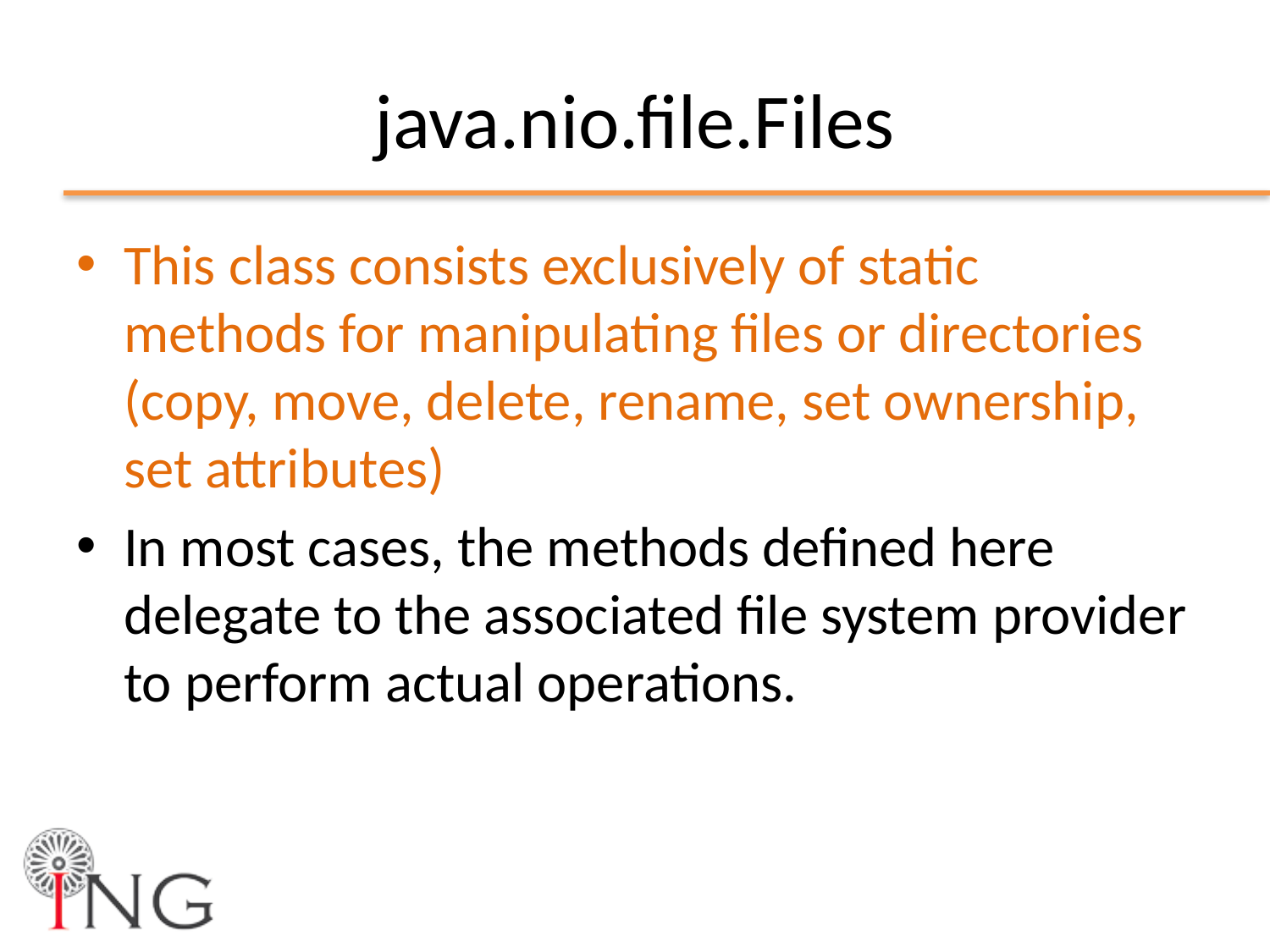

# java.nio.file.Files
This class consists exclusively of static methods for manipulating files or directories (copy, move, delete, rename, set ownership, set attributes)
In most cases, the methods defined here delegate to the associated file system provider to perform actual operations.